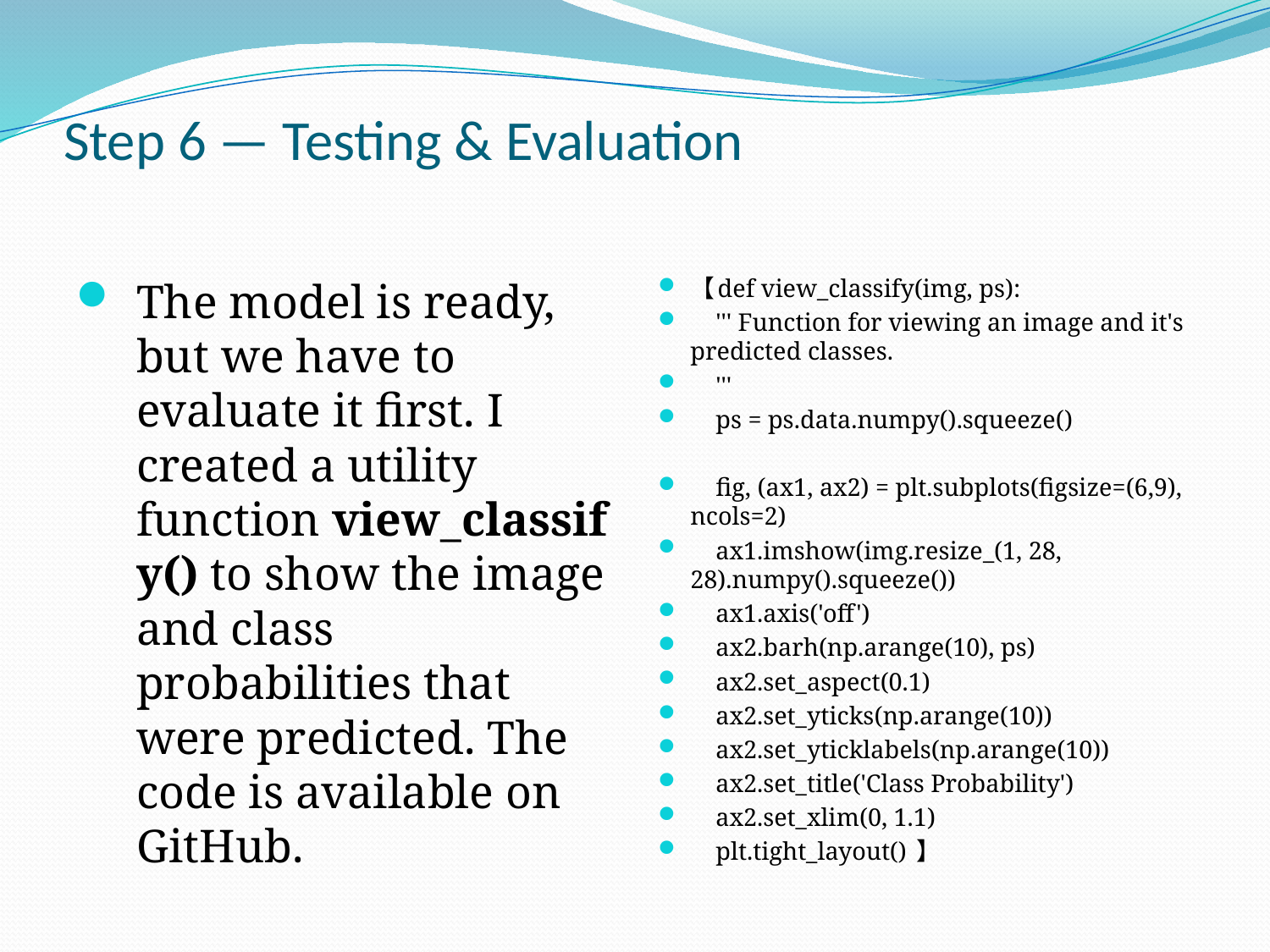

# Step 6 — Testing & Evaluation
The model is ready, but we have to evaluate it first. I created a utility function view_classify() to show the image and class probabilities that were predicted. The code is available on GitHub.
【def view_classify(img, ps):
    ''' Function for viewing an image and it's predicted classes.
    '''
    ps = ps.data.numpy().squeeze()

    fig, (ax1, ax2) = plt.subplots(figsize=(6,9), ncols=2)
    ax1.imshow(img.resize_(1, 28, 28).numpy().squeeze())
    ax1.axis('off')
    ax2.barh(np.arange(10), ps)
    ax2.set_aspect(0.1)
    ax2.set_yticks(np.arange(10))
    ax2.set_yticklabels(np.arange(10))
    ax2.set_title('Class Probability')
    ax2.set_xlim(0, 1.1)
    plt.tight_layout() 】